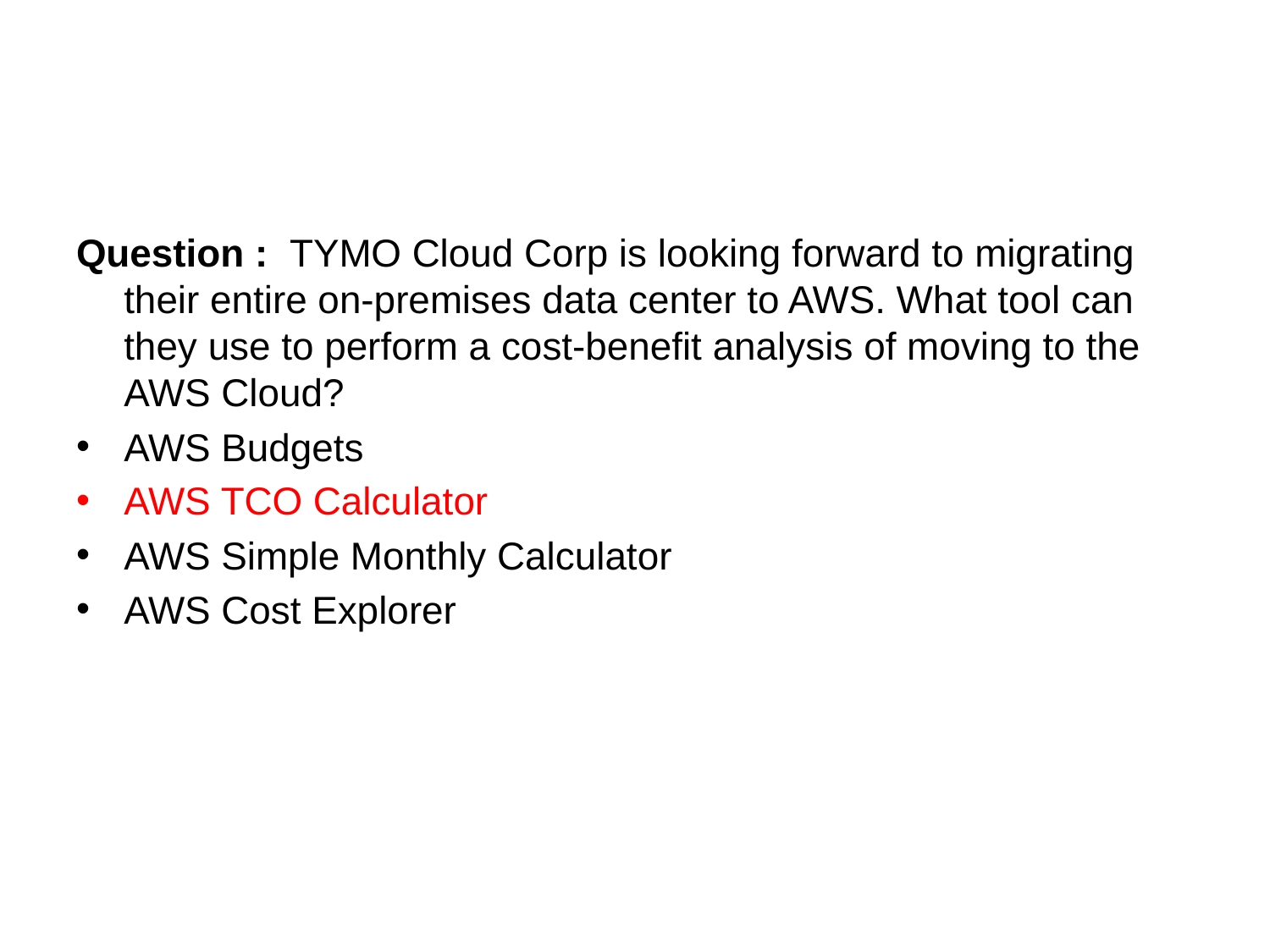

#
Question :  TYMO Cloud Corp is looking forward to migrating their entire on-premises data center to AWS. What tool can they use to perform a cost-benefit analysis of moving to the AWS Cloud?
​​AWS Budgets
AWS TCO Calculator
​AWS Simple Monthly Calculator
​AWS Cost Explorer